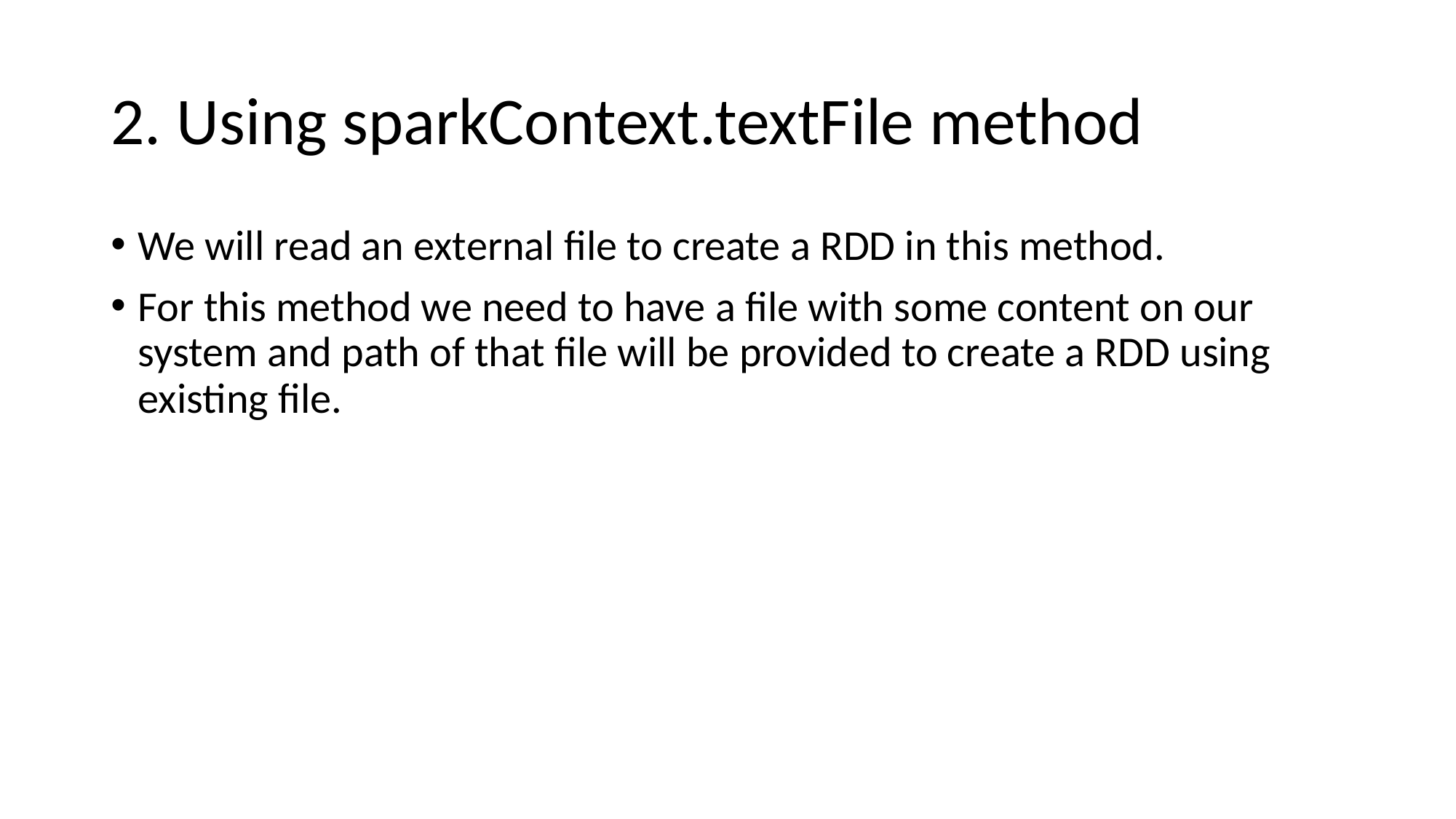

# 2. Using sparkContext.textFile method
We will read an external file to create a RDD in this method.
For this method we need to have a file with some content on our system and path of that file will be provided to create a RDD using existing file.